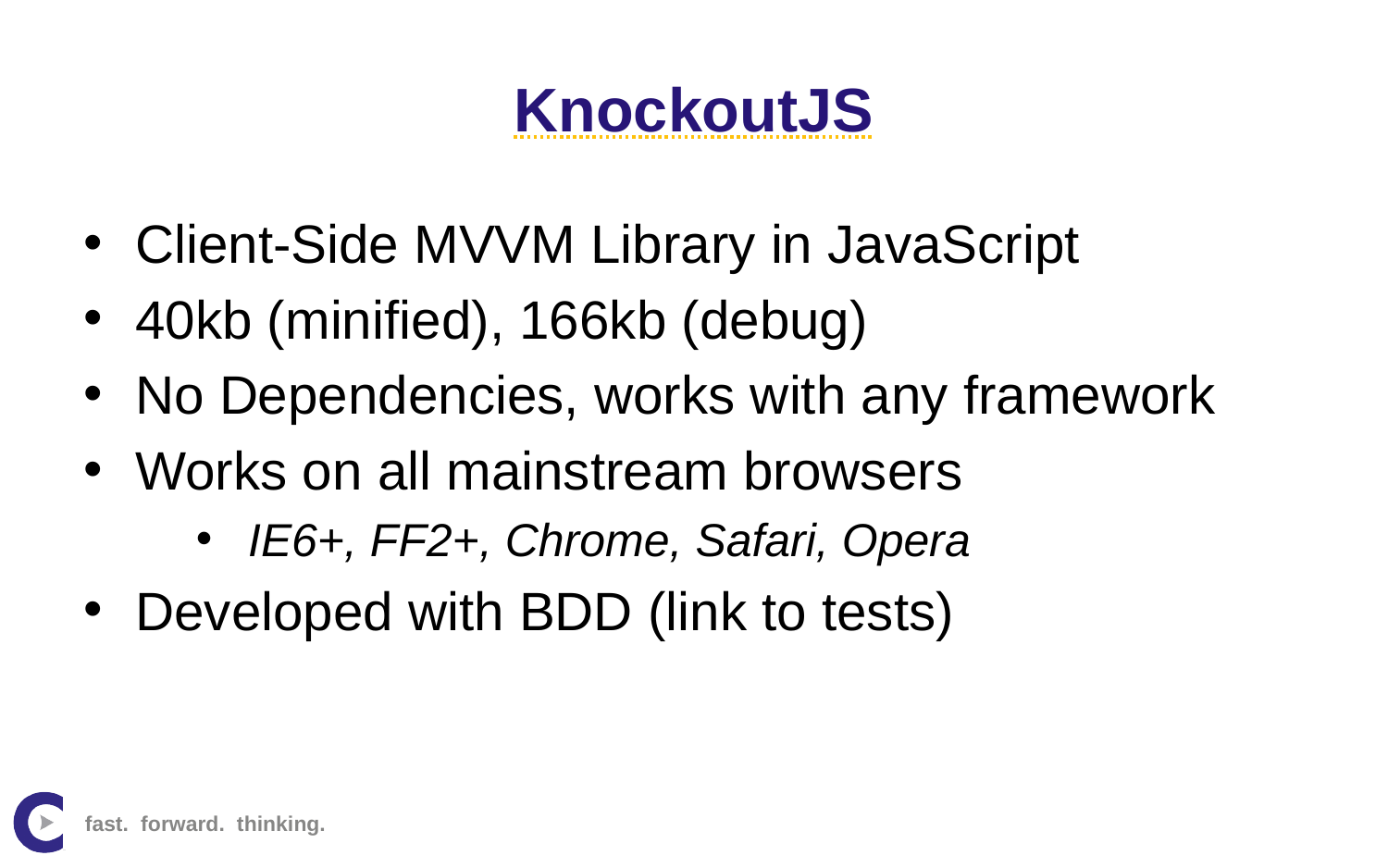

# KnockoutJS
Client-Side MVVM Library in JavaScript
40kb (minified), 166kb (debug)
No Dependencies, works with any framework
Works on all mainstream browsers
IE6+, FF2+, Chrome, Safari, Opera
Developed with BDD (link to tests)

fast.  forward.  thinking.